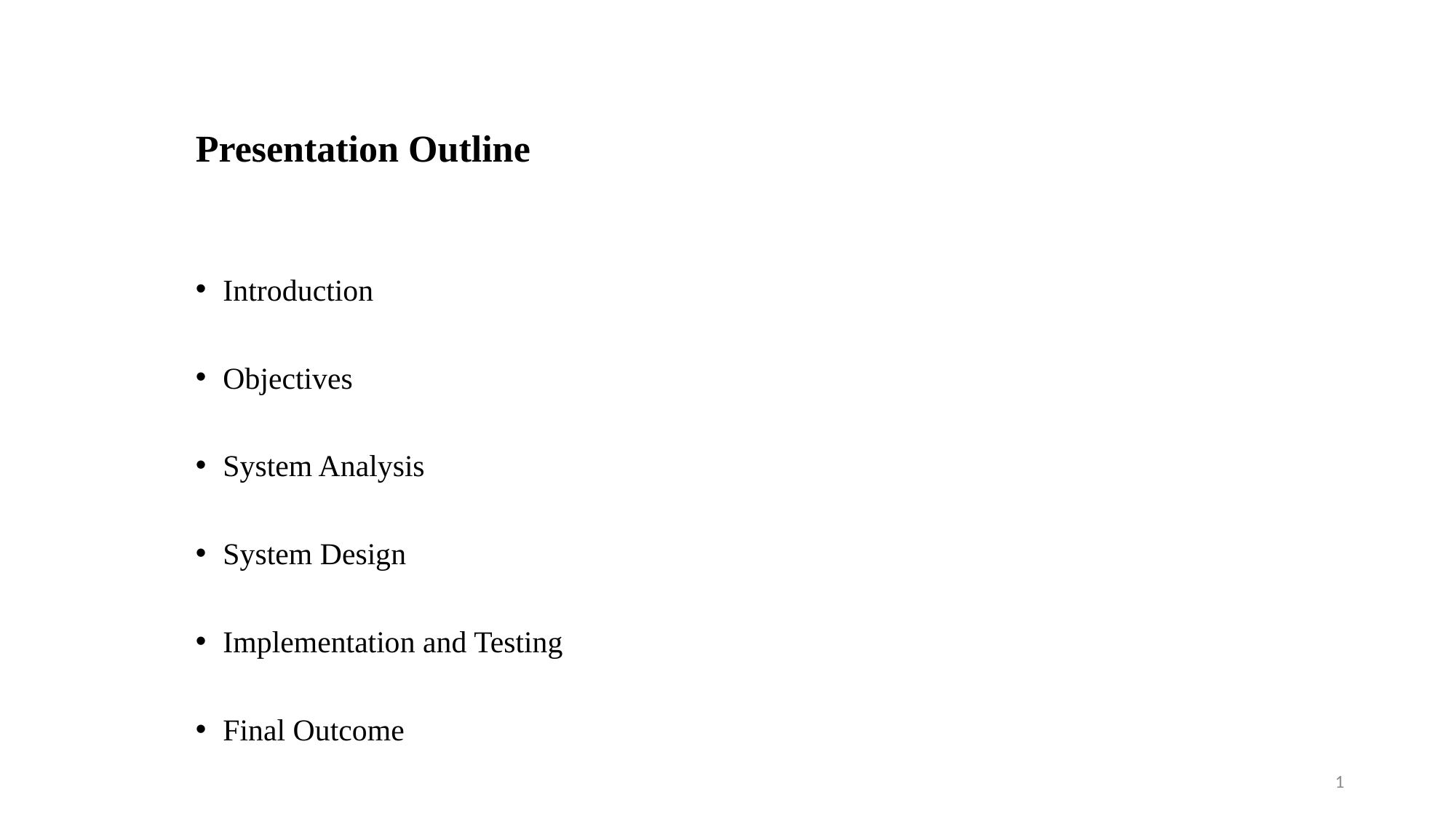

# Presentation Outline
Introduction
Objectives
System Analysis
System Design
Implementation and Testing
Final Outcome
1